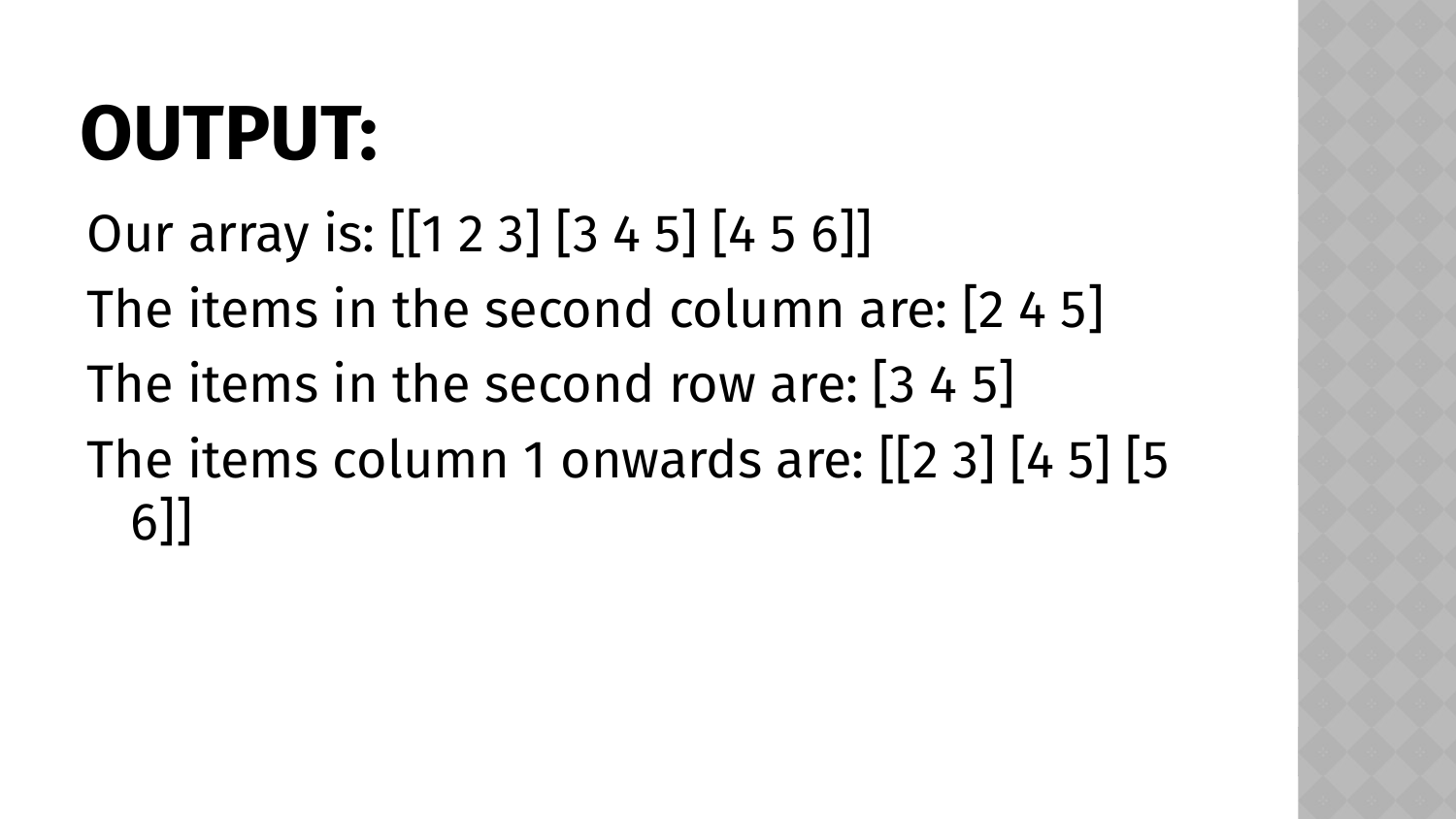

# OUTPUT:
Our array is: [[1 2 3] [3 4 5] [4 5 6]]
The items in the second column are: [2 4 5]
The items in the second row are: [3 4 5]
The items column 1 onwards are: [[2 3] [4 5] [5 6]]